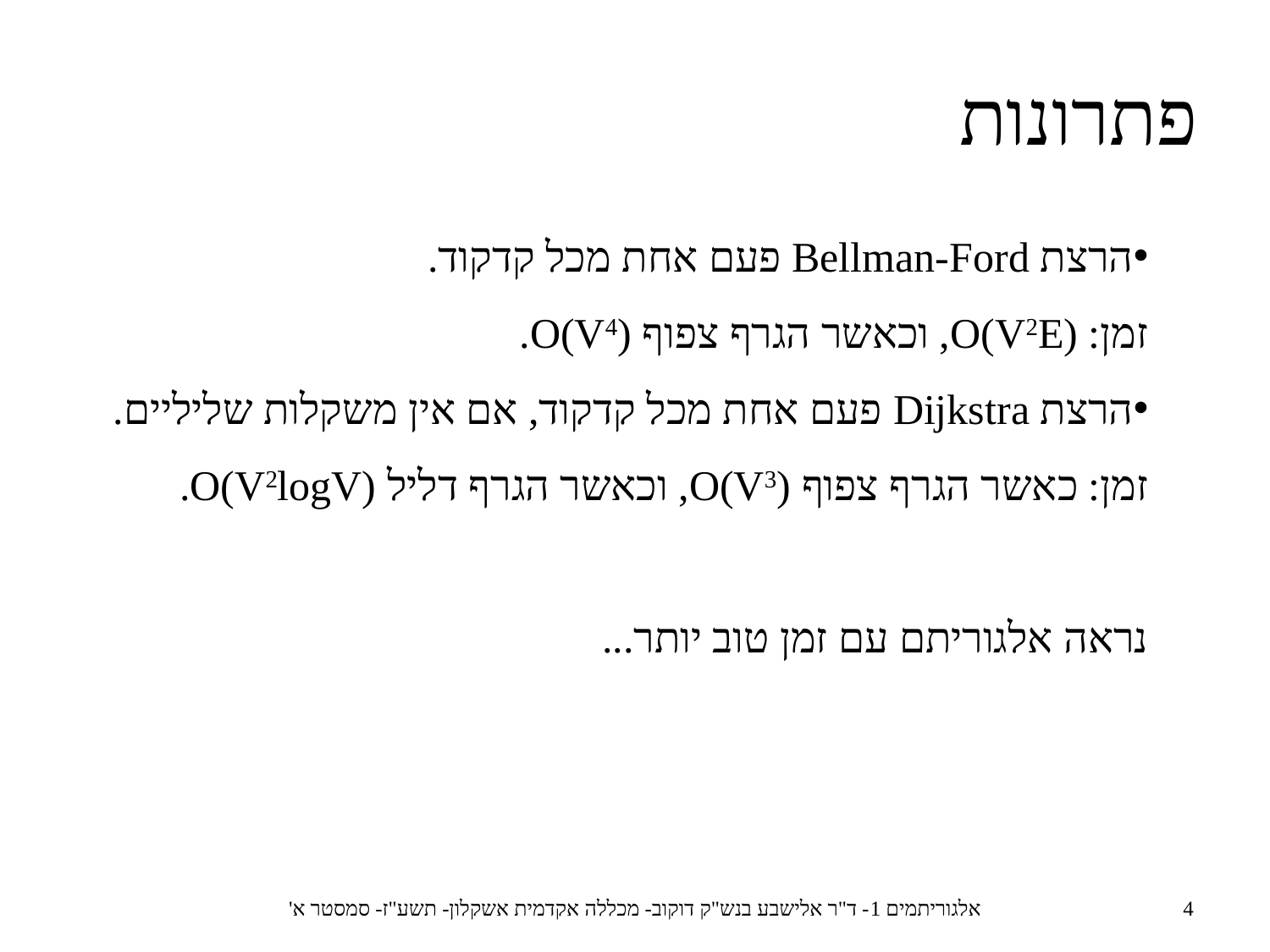

פתרונות
הרצת Bellman-Ford פעם אחת מכל קדקוד.
	זמן: O(V2E), וכאשר הגרף צפוף O(V4).
הרצת Dijkstra פעם אחת מכל קדקוד, אם אין משקלות שליליים.
	זמן: כאשר הגרף צפוף O(V3), וכאשר הגרף דליל O(V2logV).

נראה אלגוריתם עם זמן טוב יותר...

אלגוריתמים 1- ד"ר אלישבע בנש"ק דוקוב- מכללה אקדמית אשקלון- תשע"ז- סמסטר א'
4